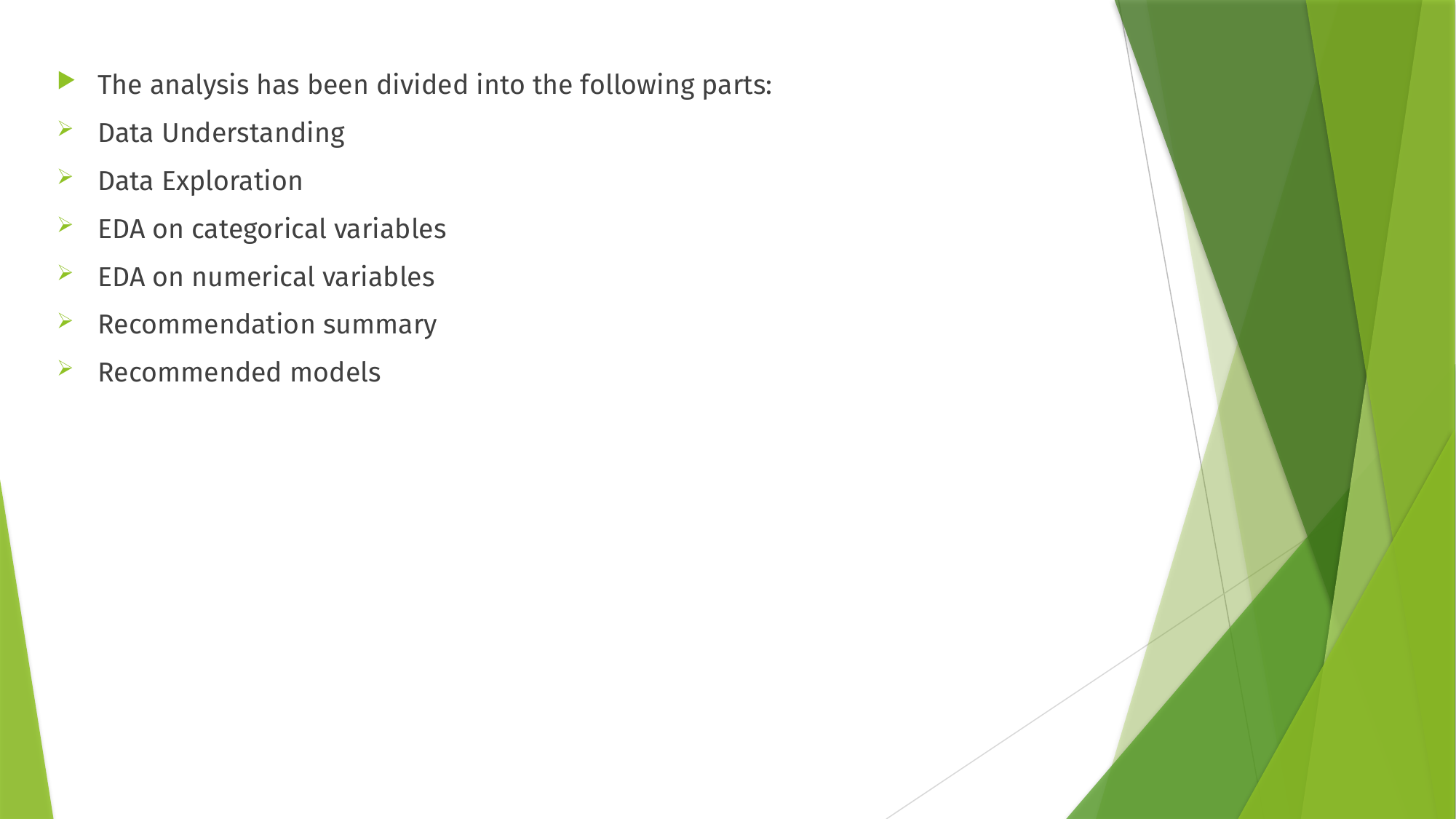

The analysis has been divided into the following parts:
Data Understanding
Data Exploration
EDA on categorical variables
EDA on numerical variables
Recommendation summary
Recommended models